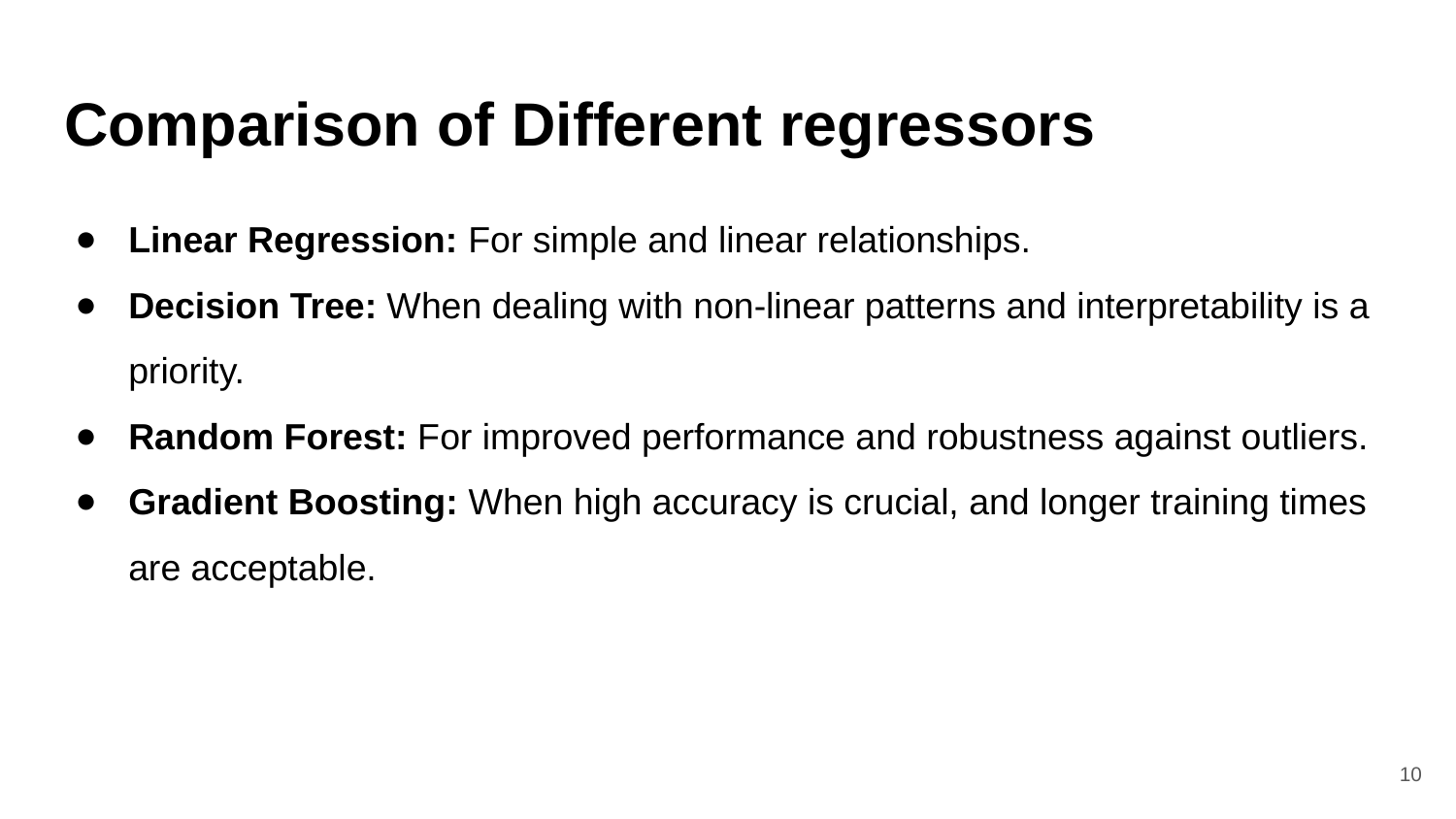

# Comparison of Different regressors
Linear Regression: For simple and linear relationships.
Decision Tree: When dealing with non-linear patterns and interpretability is a priority.
Random Forest: For improved performance and robustness against outliers.
Gradient Boosting: When high accuracy is crucial, and longer training times are acceptable.
10